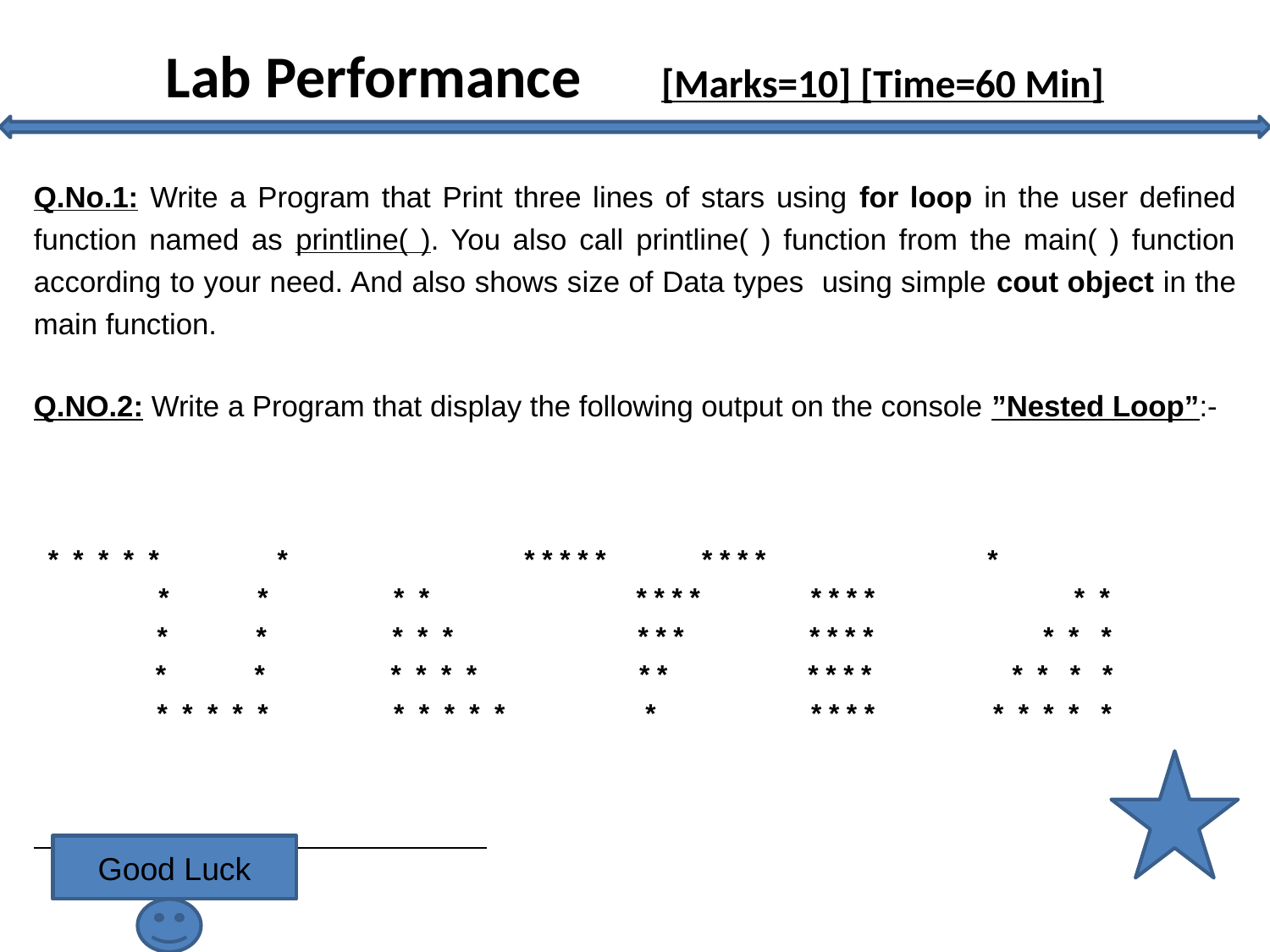

# Lab Performance      [Marks=10] [Time=60 Min]

Q.No.1: Write a Program that Print three lines of stars using for loop in the user defined function named as printline( ). You also call printline( ) function from the main( ) function according to your need. And also shows size of Data types  using simple cout object in the main function.

Q.NO.2: Write a Program that display the following output on the console ”Nested Loop”:-

*  *  *  *  *                *                                * * * * *             * * * *                              *
*            *                 *  *                            * * * *               * * * *                           *  *
*            *                 *  *  *                         * * *                 * * * *                       *  *   *
*            *                 *  *  *  *                      * *                   * * * *                   *  *   *   *
*  *  *  *  *                 *  *  *  *  *                   *                     * * * *                *  *  *  *   *

Good Luck